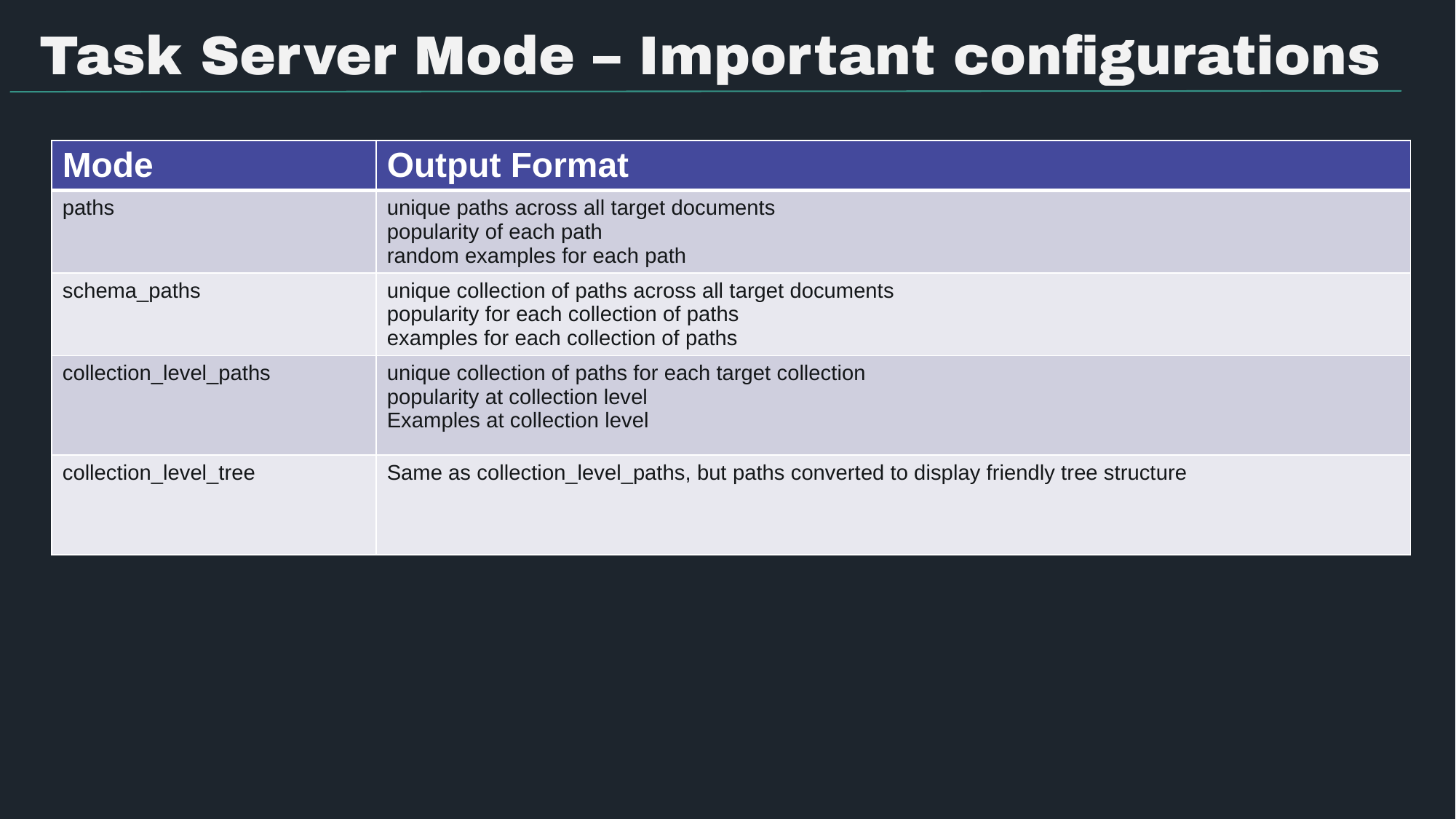

Task Server Mode – Important configurations
| Mode | Output Format |
| --- | --- |
| paths | unique paths across all target documents popularity of each path random examples for each path |
| schema\_paths | unique collection of paths across all target documents popularity for each collection of paths examples for each collection of paths |
| collection\_level\_paths | unique collection of paths for each target collection popularity at collection level Examples at collection level |
| collection\_level\_tree | Same as collection\_level\_paths, but paths converted to display friendly tree structure |